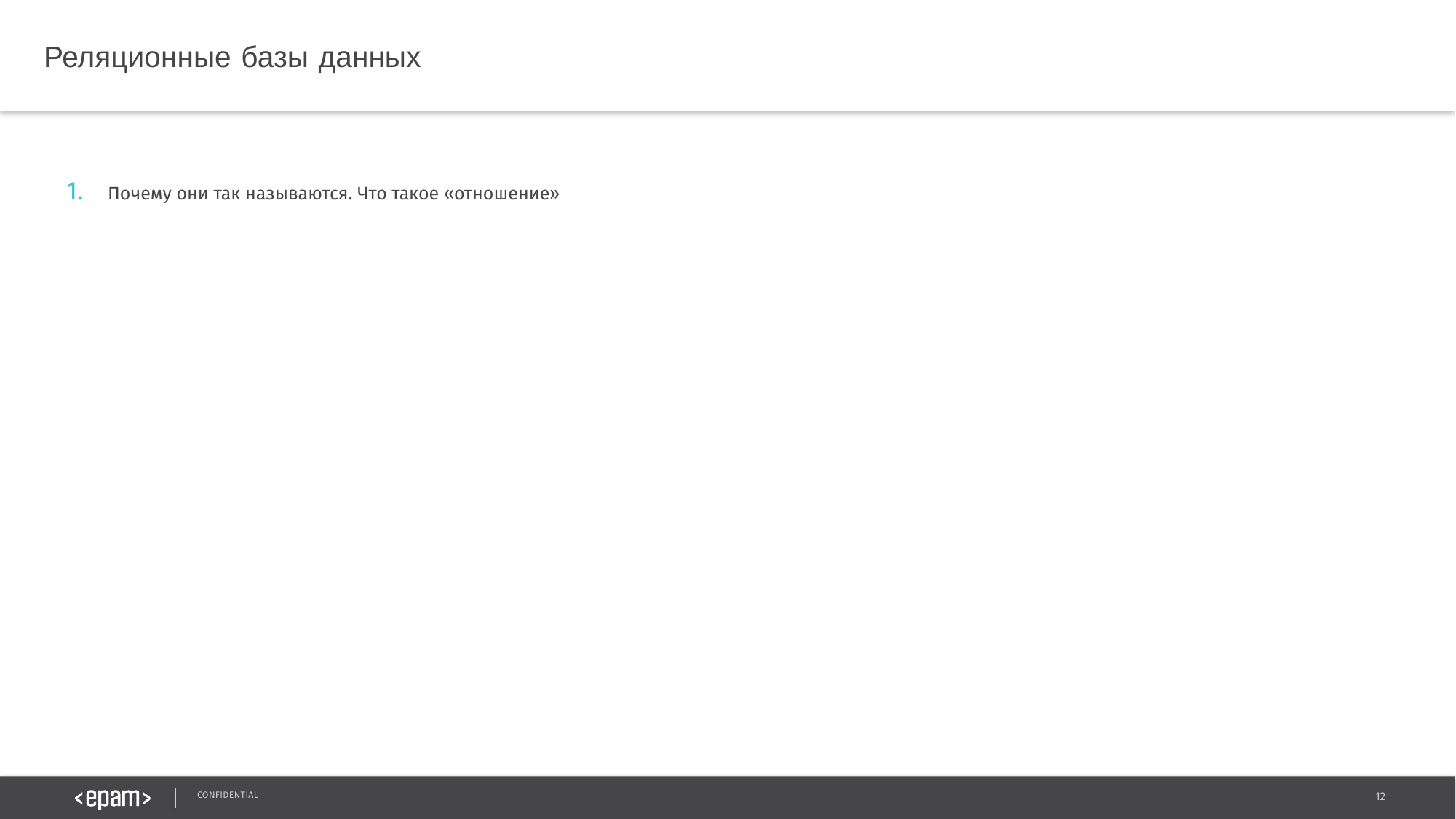

Реляционные базы данных
Почему они так называются. Что такое «отношение»